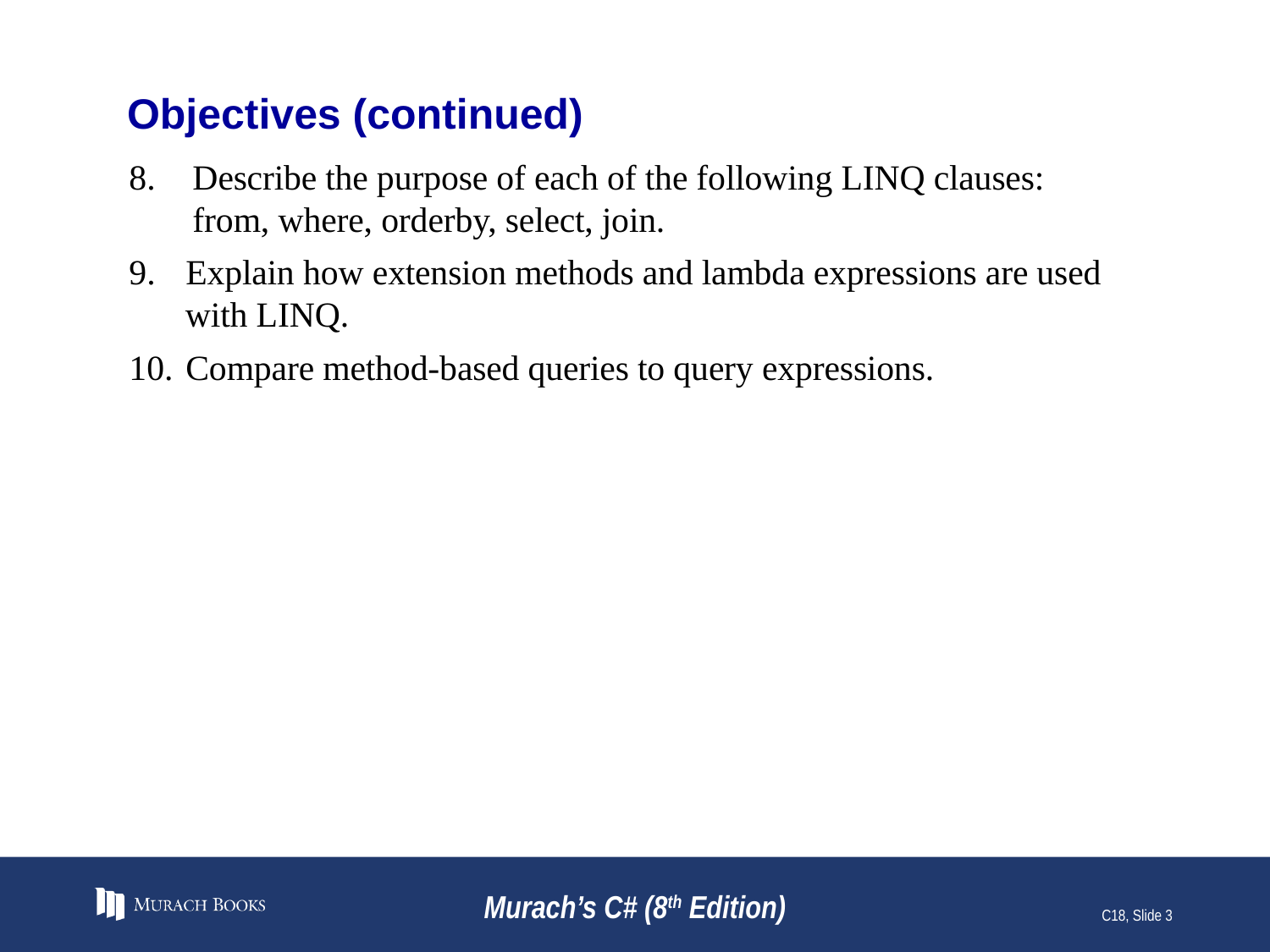

# Objectives (continued)
Describe the purpose of each of the following LINQ clauses: from, where, orderby, select, join.
 Explain how extension methods and lambda expressions are used
 with LINQ.
 Compare method-based queries to query expressions.

Murach’s C# (8th Edition)

C18, Slide 3